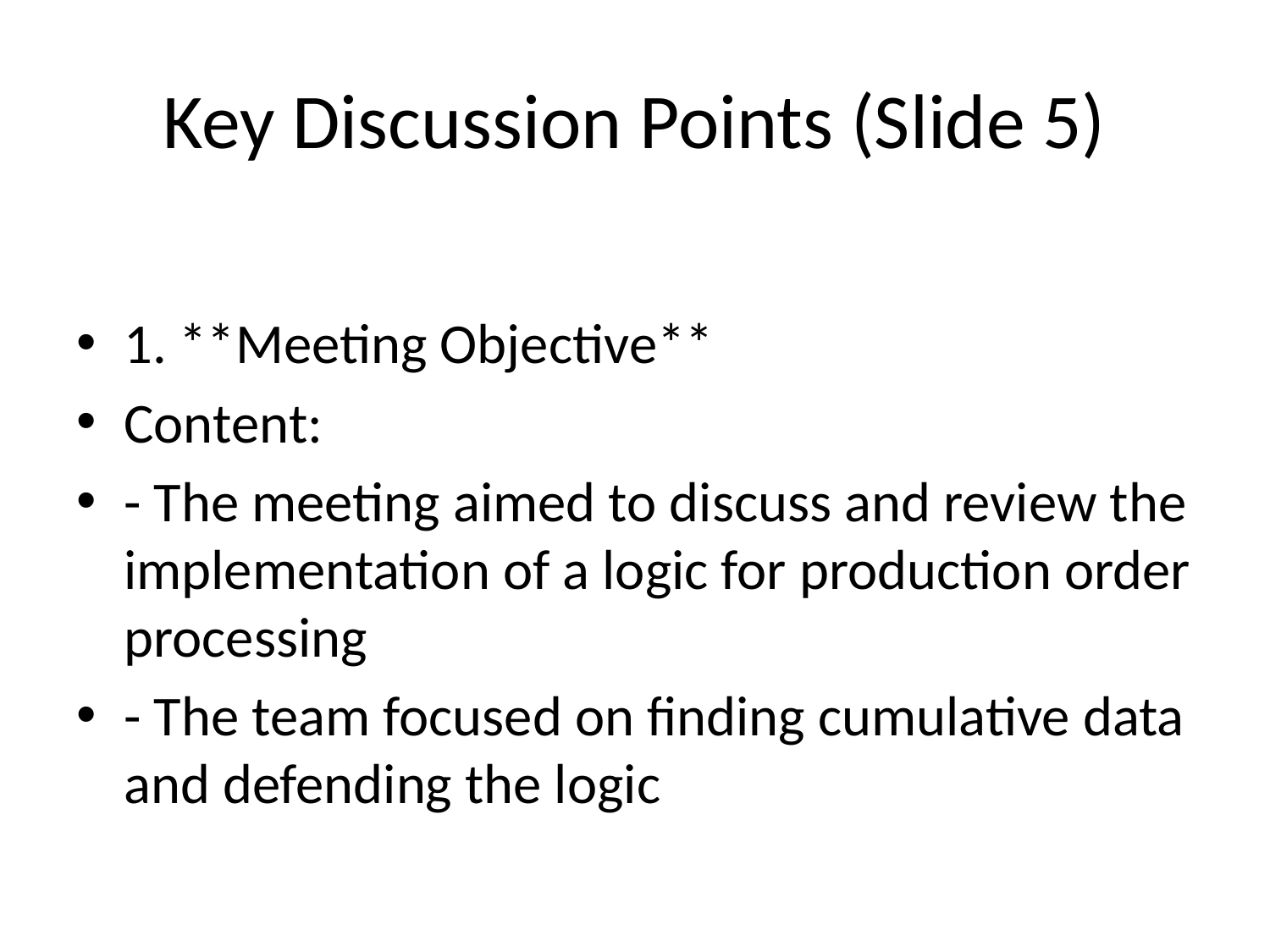

# Key Discussion Points (Slide 5)

1. **Meeting Objective**
Content:
- The meeting aimed to discuss and review the implementation of a logic for production order processing
- The team focused on finding cumulative data and defending the logic